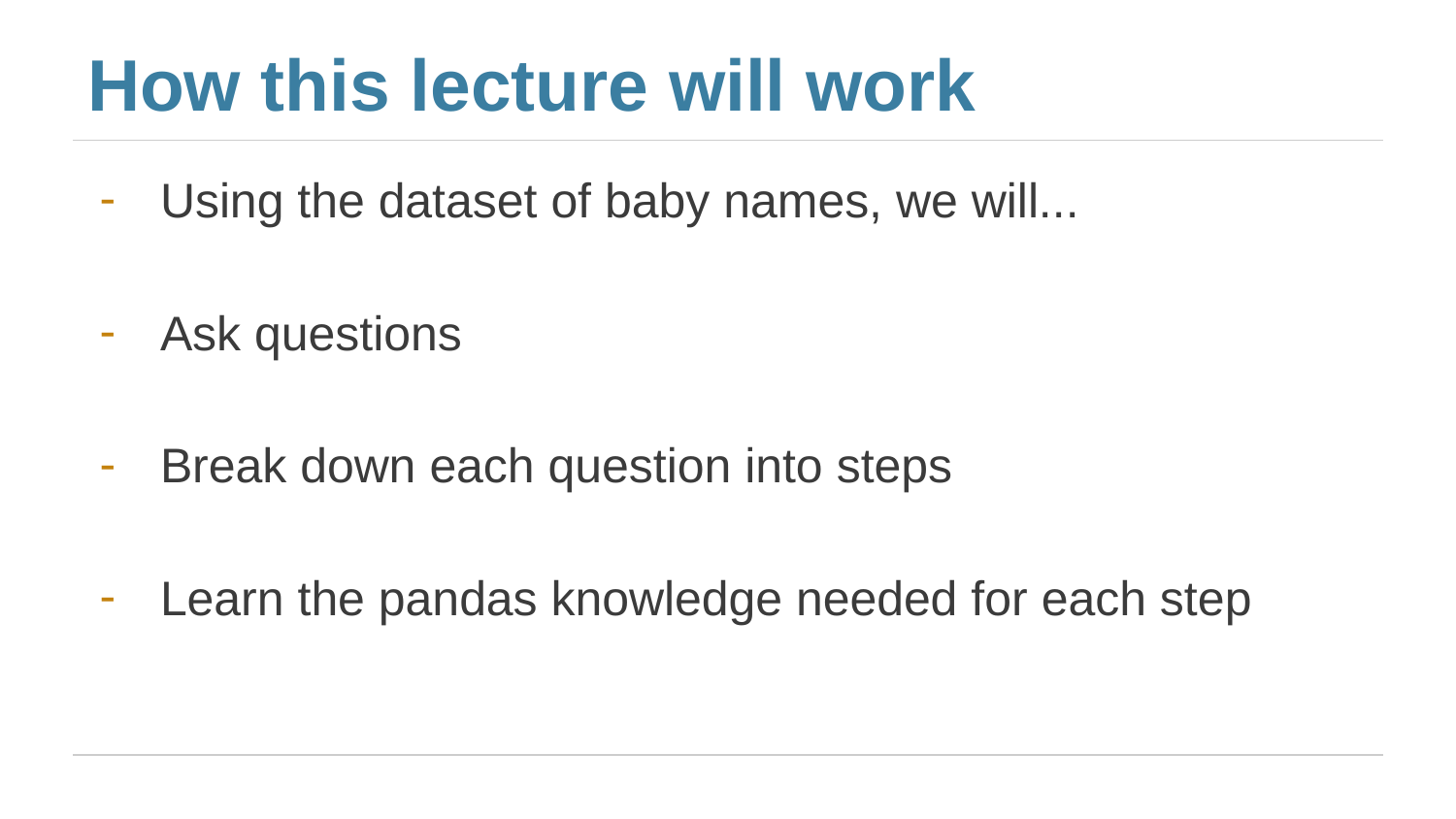

# How this lecture will work
Using the dataset of baby names, we will...

Ask questions

Break down each question into steps

Learn the pandas knowledge needed for each step